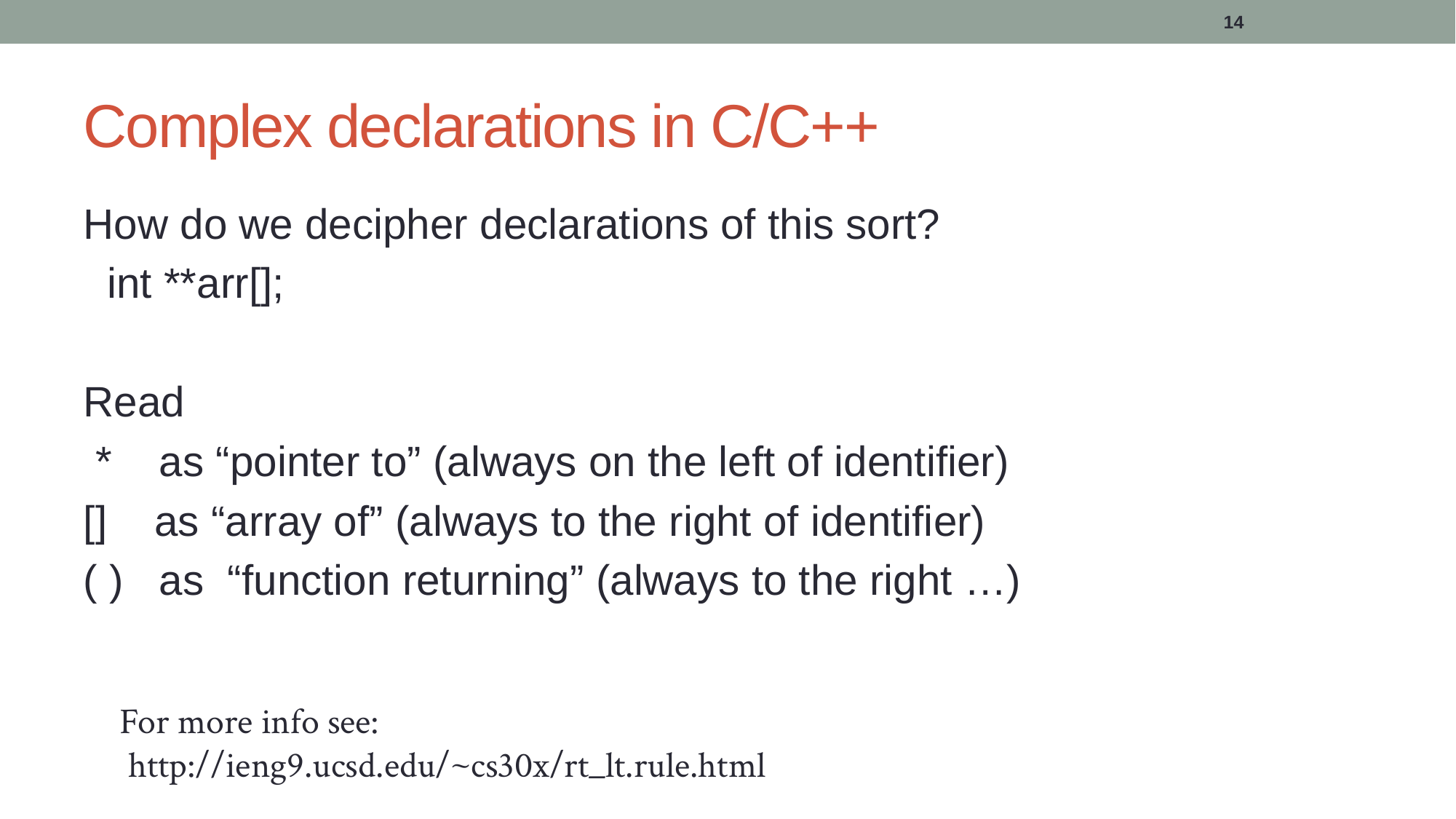

14
# Complex declarations in C/C++
How do we decipher declarations of this sort?
  int **arr[];

Read
 *    as “pointer to” (always on the left of identifier)
[]    as “array of” (always to the right of identifier)
( )   as  “function returning” (always to the right …)
For more info see:
 http://ieng9.ucsd.edu/~cs30x/rt_lt.rule.html